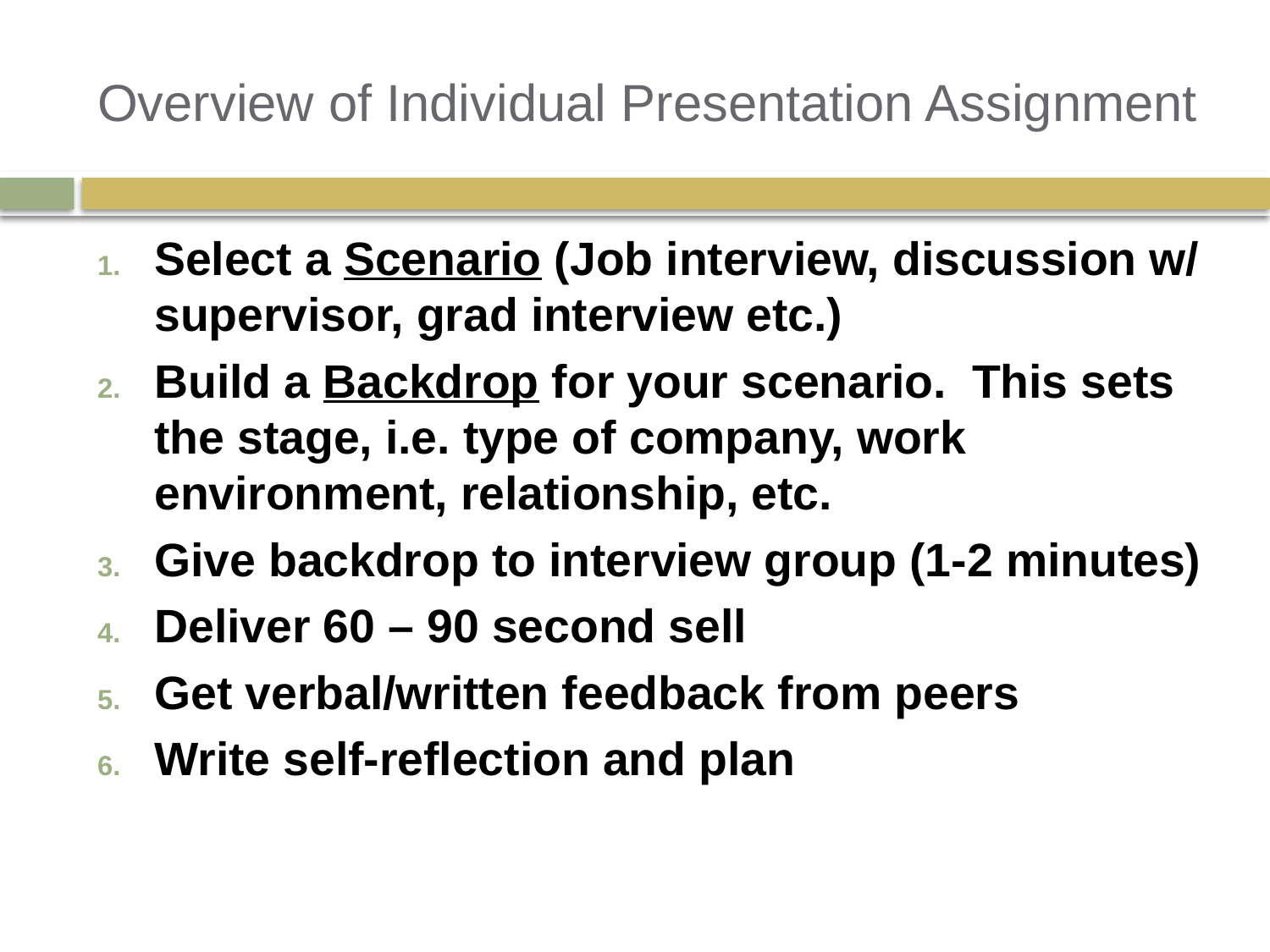

# Overview of Individual Presentation Assignment
Select a Scenario (Job interview, discussion w/ supervisor, grad interview etc.)
Build a Backdrop for your scenario.  This sets the stage, i.e. type of company, work environment, relationship, etc.
Give backdrop to interview group (1-2 minutes)
Deliver 60 – 90 second sell
Get verbal/written feedback from peers
Write self-reflection and plan